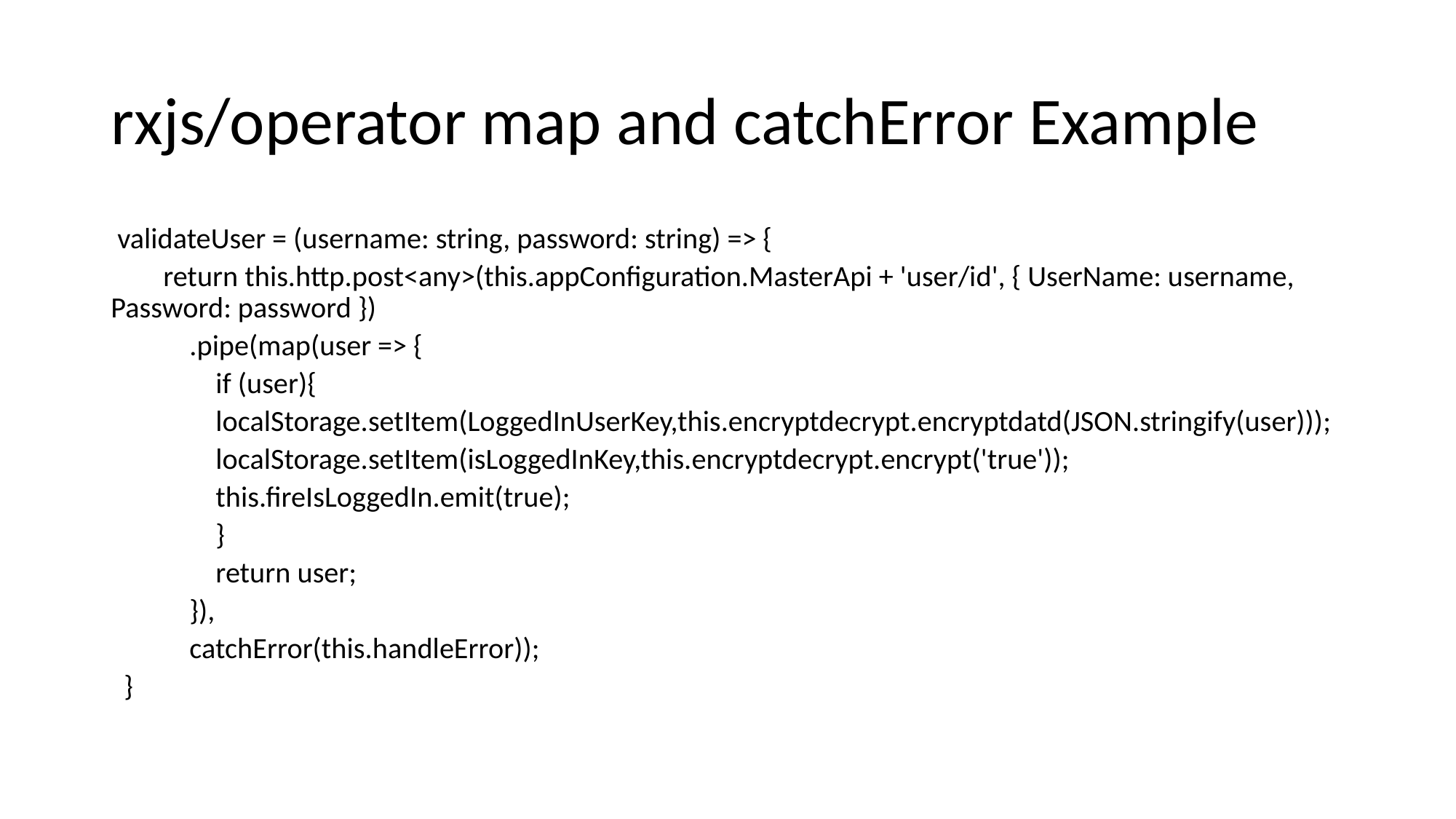

# rxjs/operator map and catchError Example
 validateUser = (username: string, password: string) => {
        return this.http.post<any>(this.appConfiguration.MasterApi + 'user/id', { UserName: username, Password: password })
            .pipe(map(user => {
                if (user){
                localStorage.setItem(LoggedInUserKey,this.encryptdecrypt.encryptdatd(JSON.stringify(user)));
                localStorage.setItem(isLoggedInKey,this.encryptdecrypt.encrypt('true'));
                this.fireIsLoggedIn.emit(true);
                }
                return user;
            }),
            catchError(this.handleError));
  }